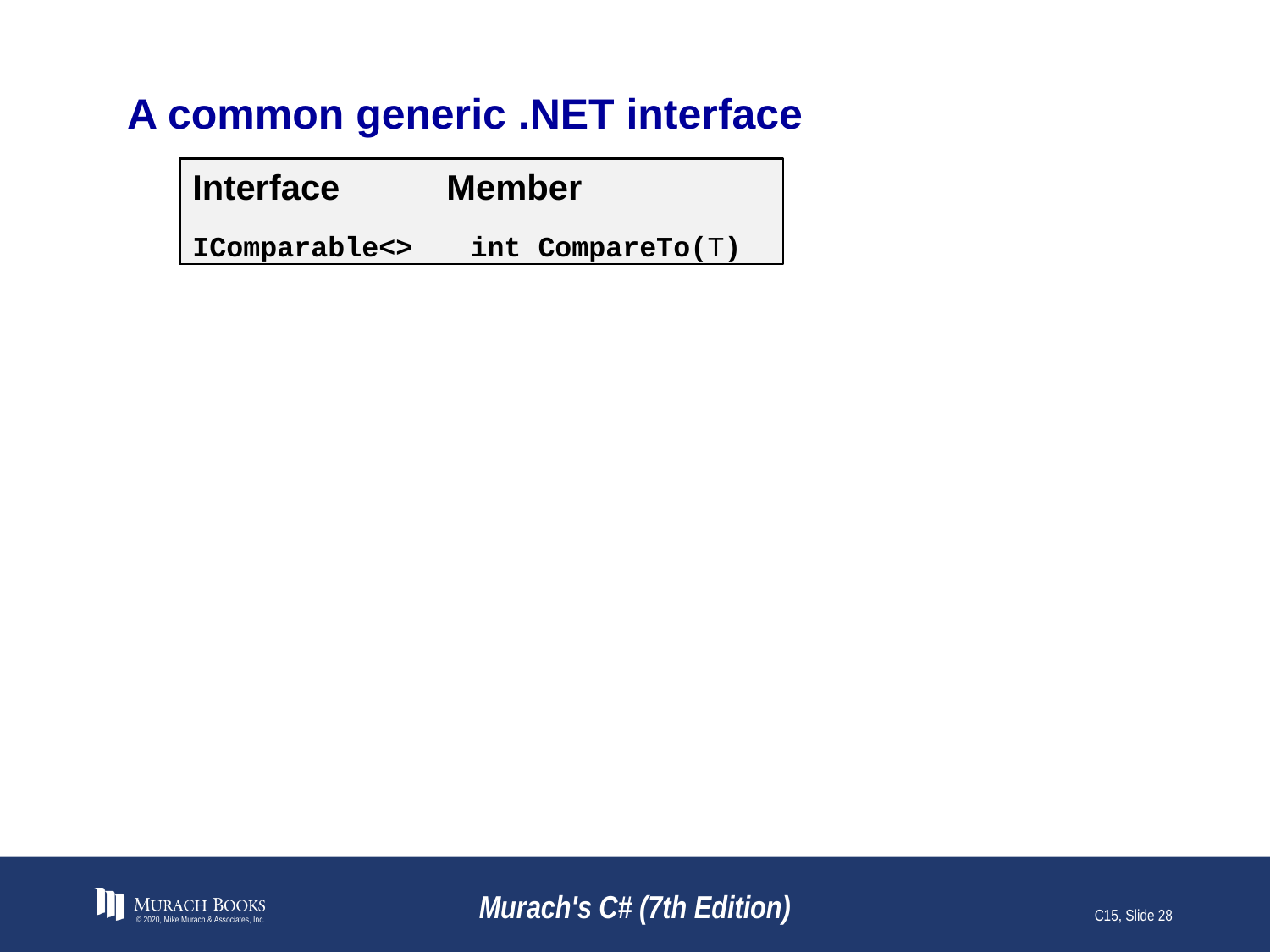

# A common generic .NET interface
Interface	Member
IComparable<>	int CompareTo(T)

© 2020, Mike Murach & Associates, Inc.
Murach's C# (7th Edition)

C15, Slide 28